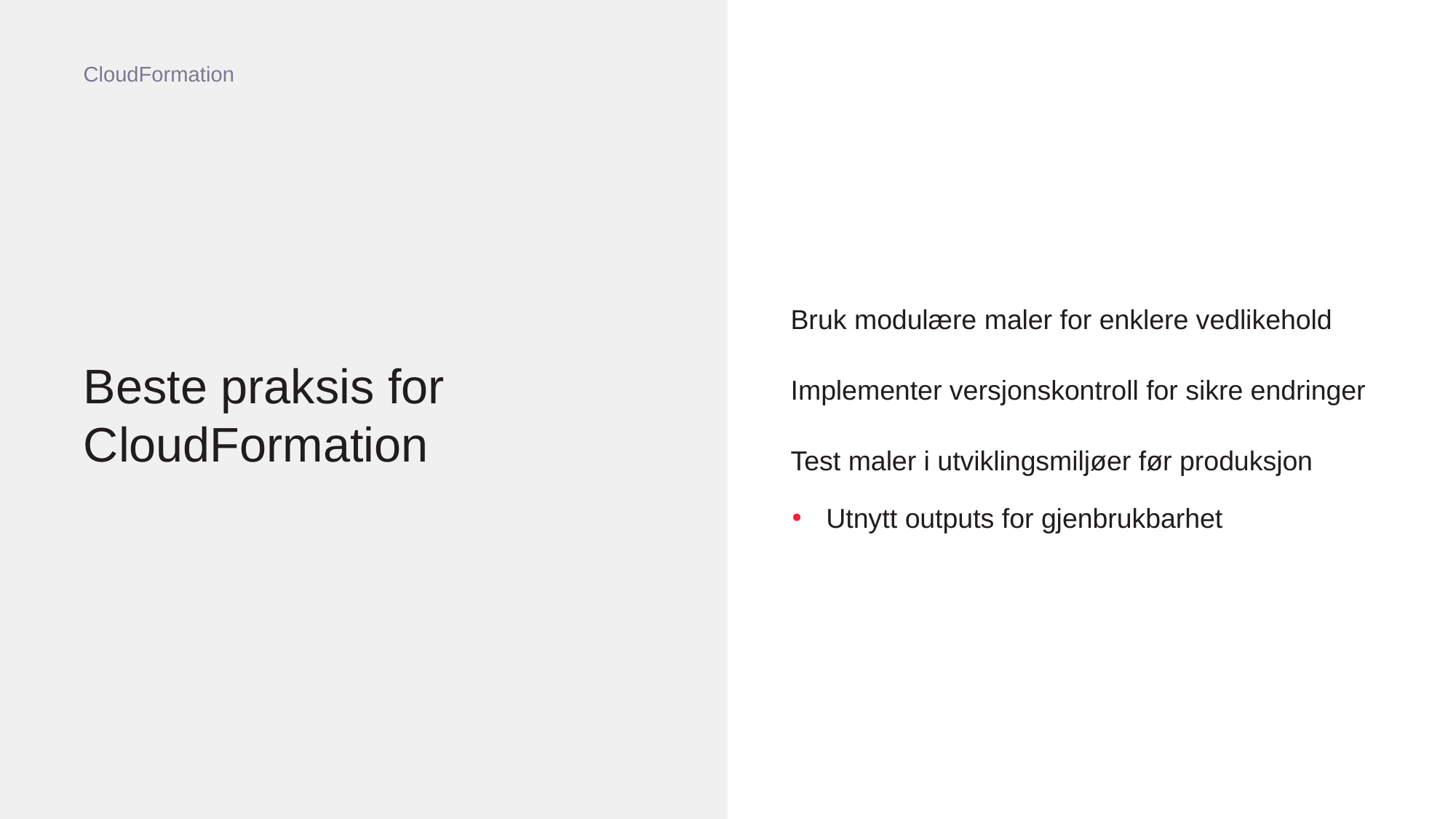

Bruk modulære maler for enklere vedlikehold
Implementer versjonskontroll for sikre endringer
Test maler i utviklingsmiljøer før produksjon
Utnytt outputs for gjenbrukbarhet
CloudFormation
# Beste praksis for CloudFormation